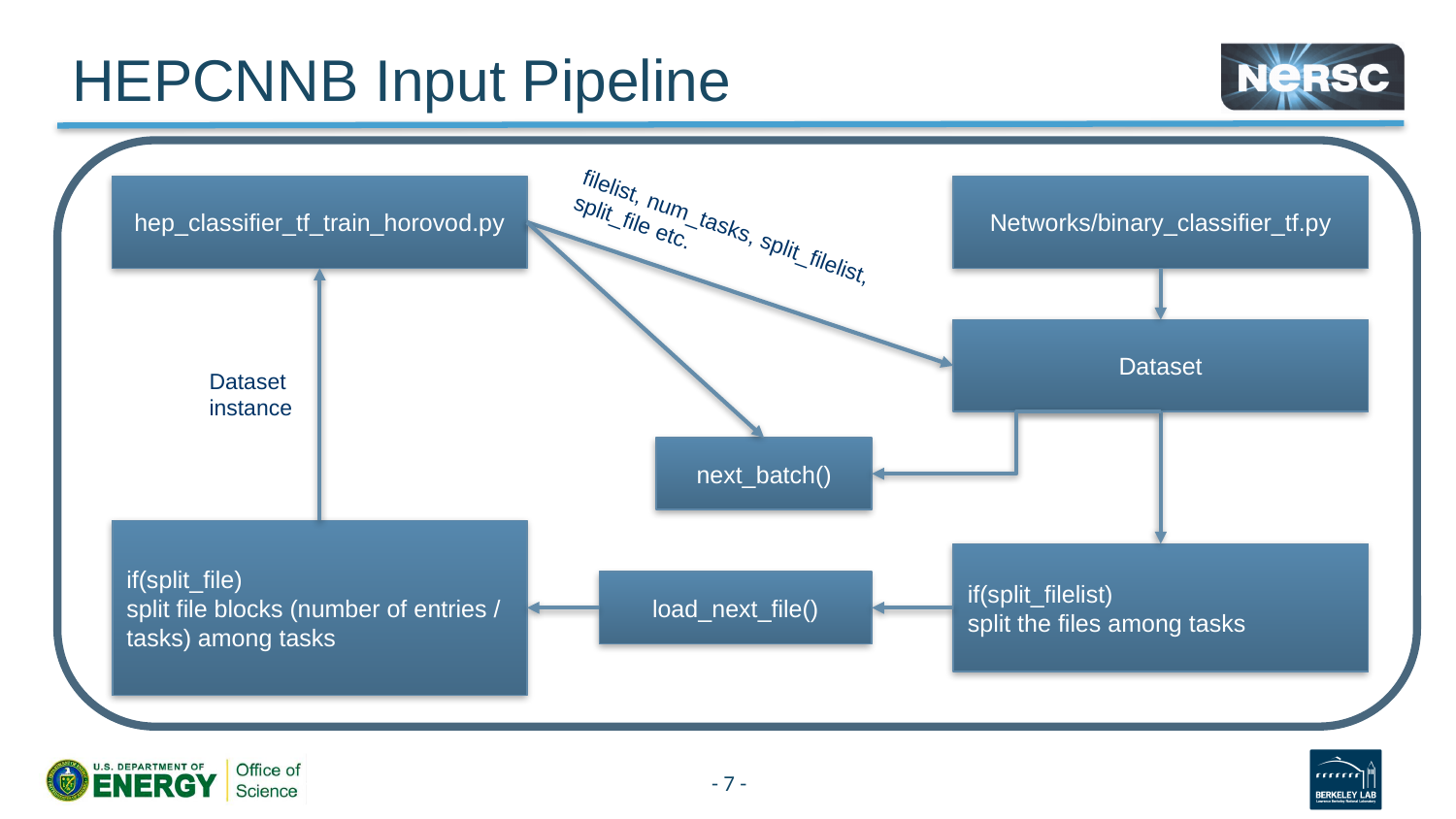

# HEPCNNB Input Pipeline

hep_classifier_tf_train_horovod.py
Networks/binary_classifier_tf.py
filelist, num_tasks, split_filelist, split_file etc.
Dataset
Dataset instance
next_batch()
if(split_file)
split file blocks (number of entries / tasks) among tasks
if(split_filelist)
split the files among tasks
load_next_file()
7